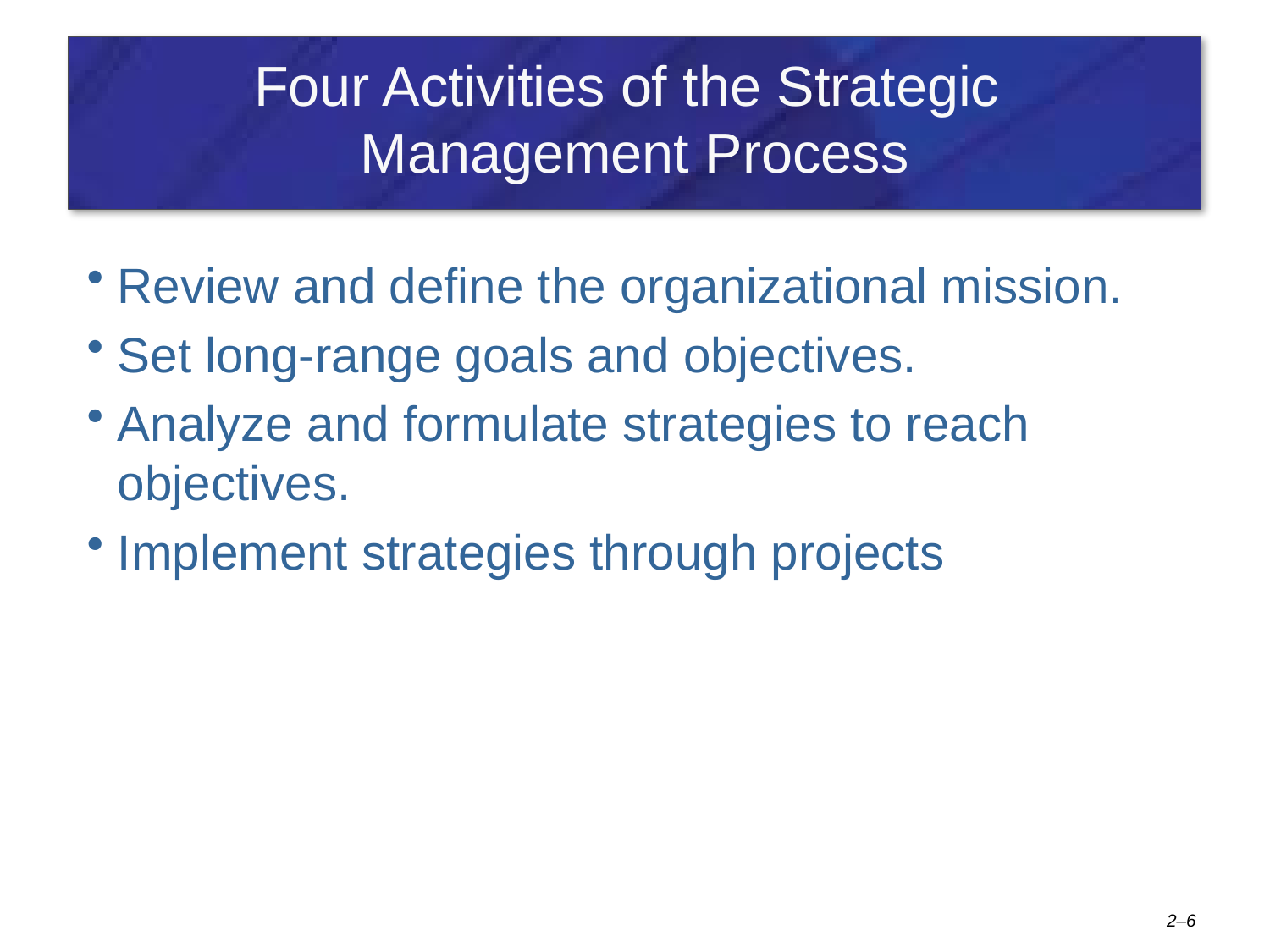

# Four Activities of the Strategic Management Process
Review and define the organizational mission.
Set long-range goals and objectives.
Analyze and formulate strategies to reach objectives.
Implement strategies through projects
2–6